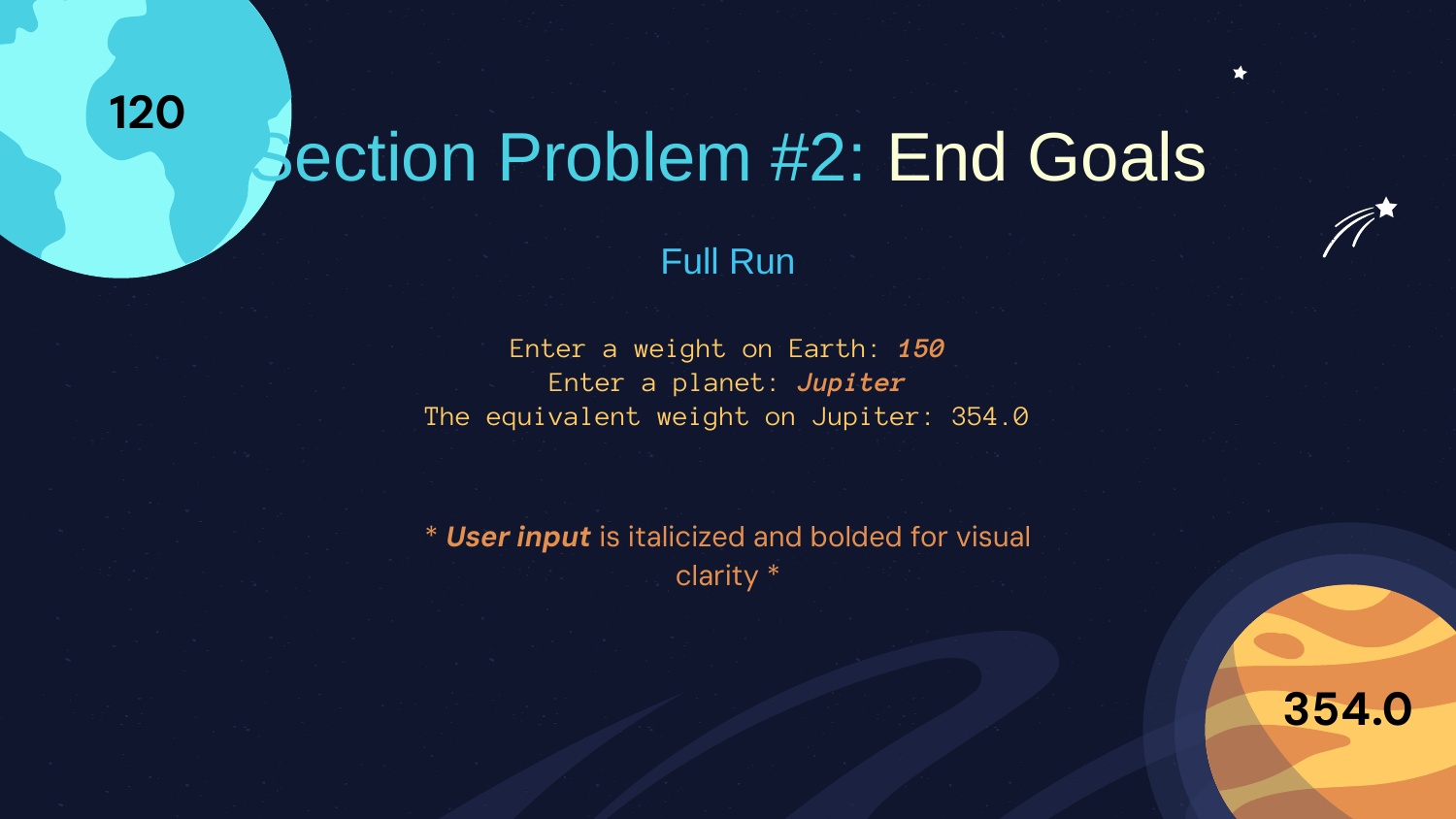

120
# Section Problem #2: End Goals
Full Run
Enter a weight on Earth: 150
Enter a planet: Jupiter
The equivalent weight on Jupiter: 354.0

* User input is italicized and bolded for visual clarity *

354.0